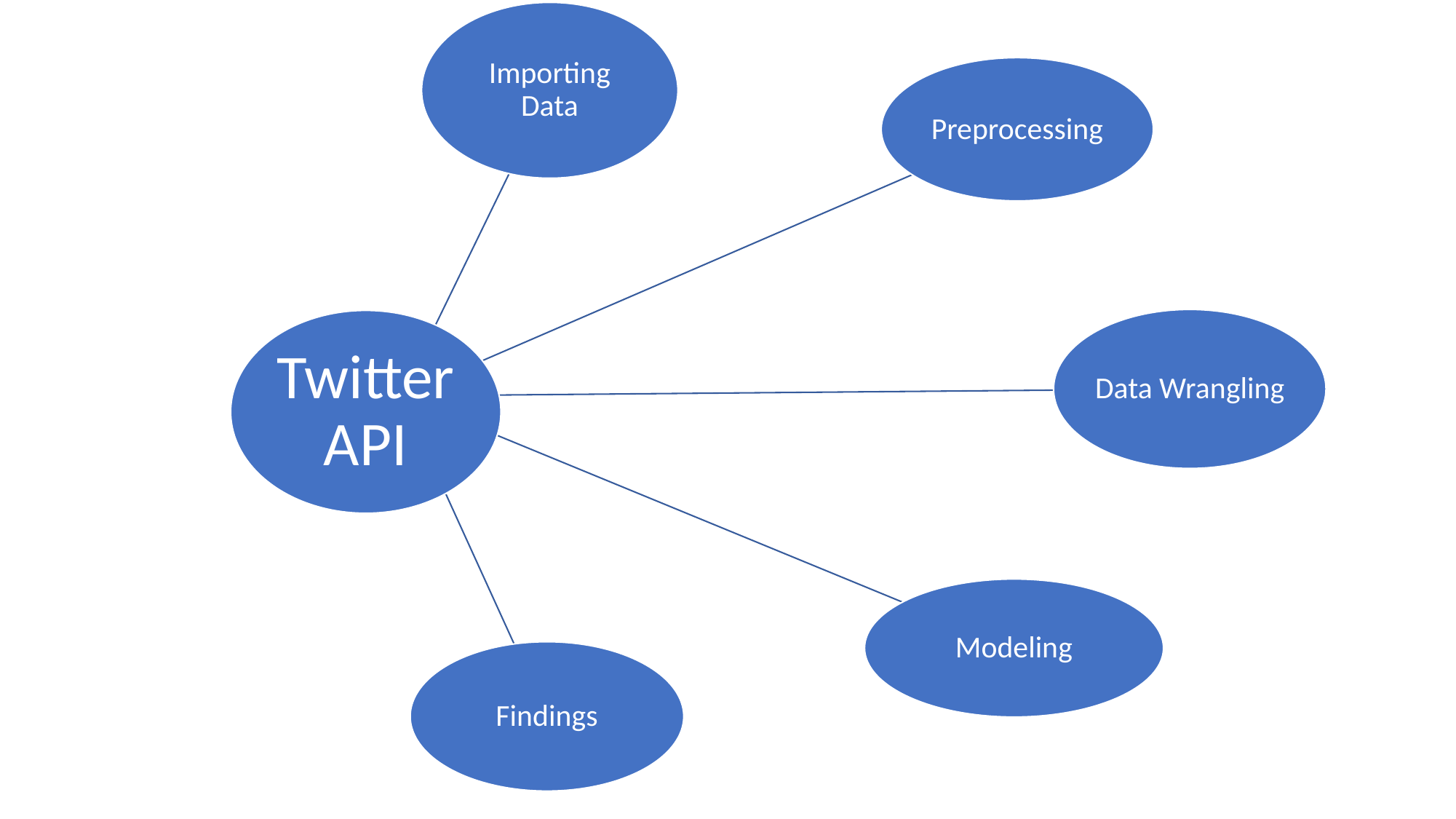

Importing Data

Preprocessing
Data Wrangling
Modeling
Findings
Twitter API